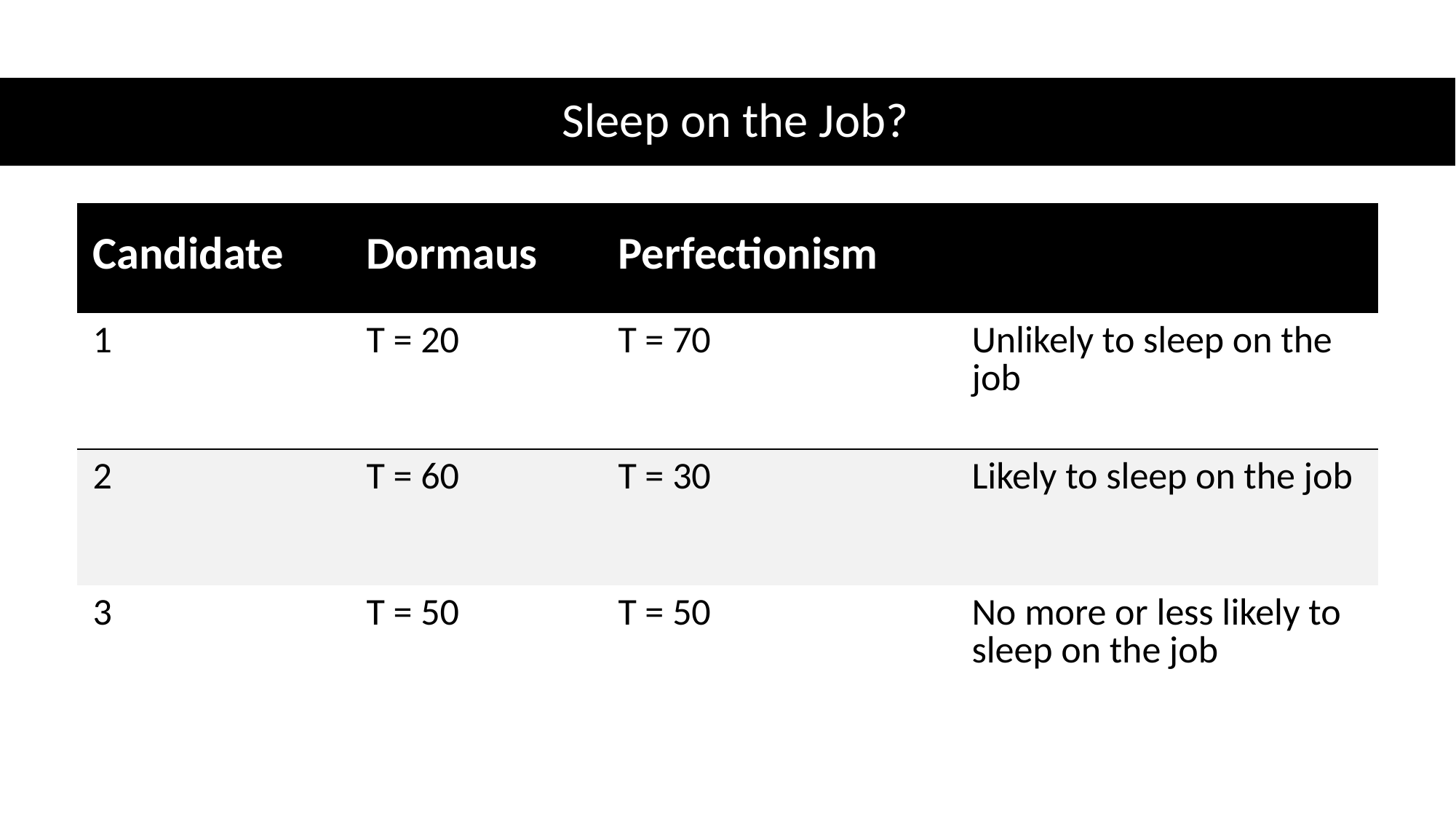

# Sleep on the Job?

| Candidate | Dormaus | Perfectionism |  |
| --- | --- | --- | --- |
| 1 | T = 20 | T = 70 | Unlikely to sleep on the job |
| 2 | T = 60 | T = 30 | Likely to sleep on the job |
| 3 | T = 50 | T = 50 | No more or less likely to sleep on the job |